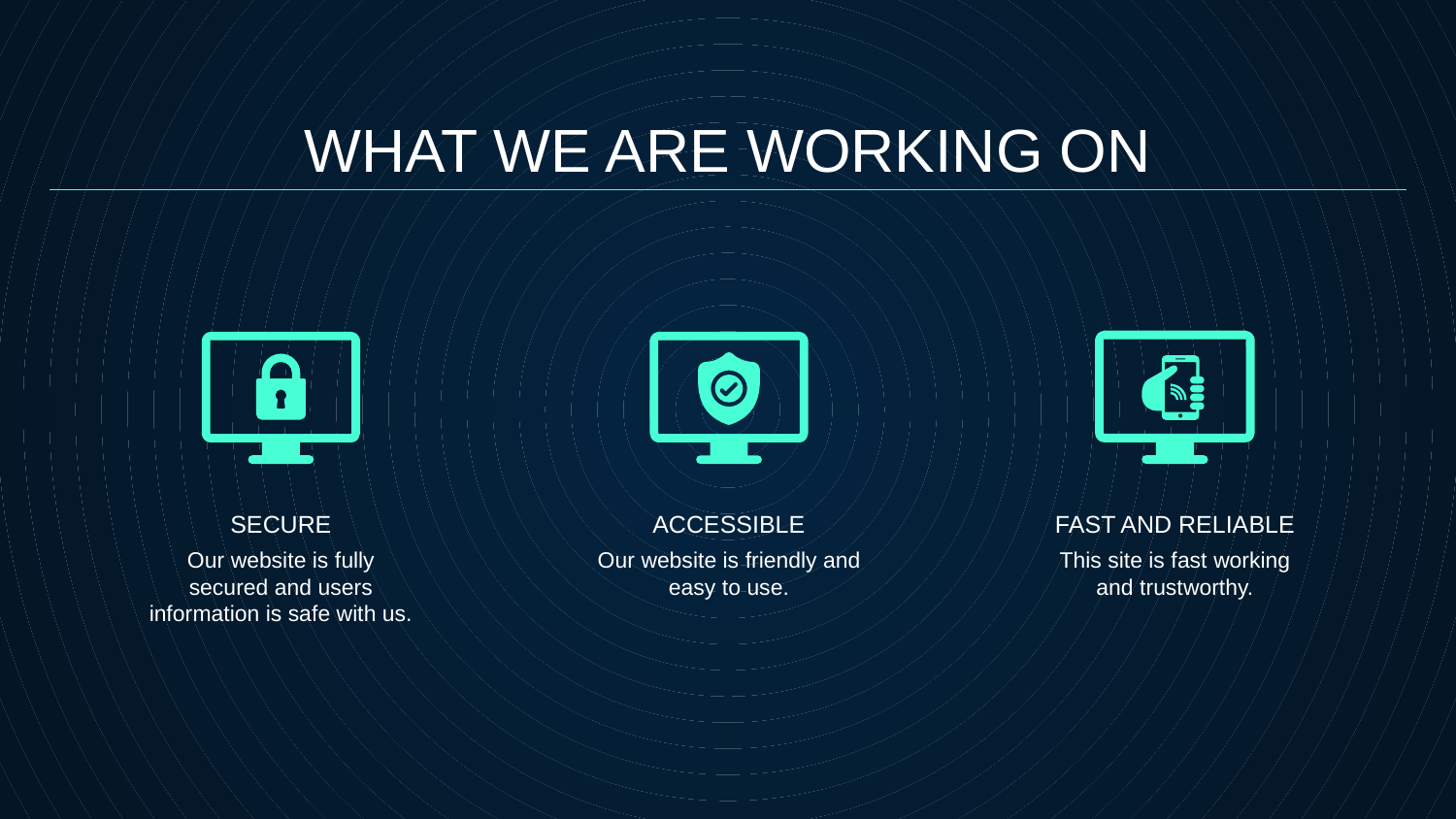

WHAT WE ARE WORKING ON

# SECURE
ACCESSIBLE
FAST AND RELIABLE
Our website is fully secured and users information is safe with us.
Our website is friendly and easy to use.
This site is fast working and trustworthy.